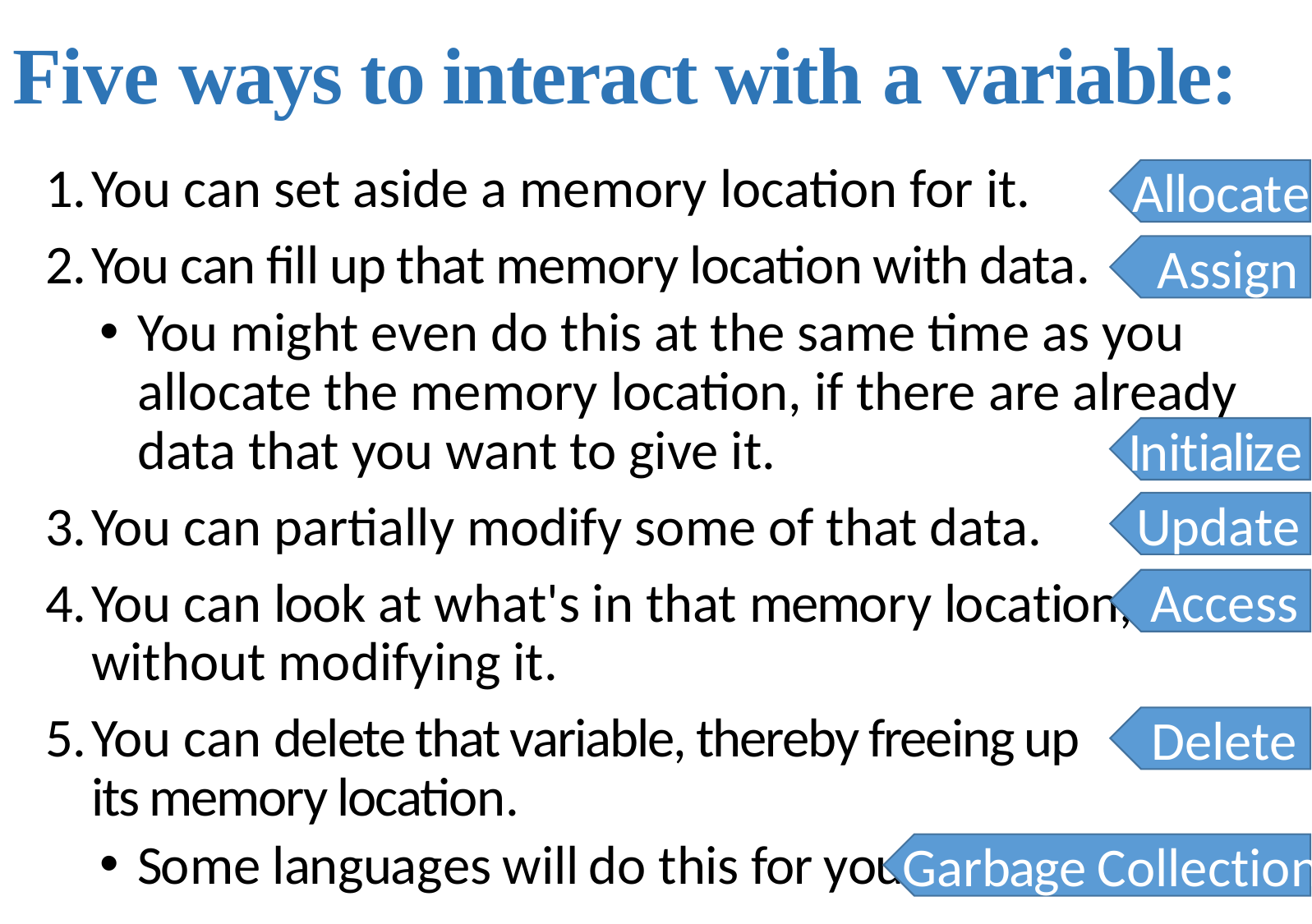

# Five ways to interact with a variable:
You can set aside a memory location for it.
You can fill up that memory location with data.
You might even do this at the same time as you allocate the memory location, if there are already data that you want to give it.
You can partially modify some of that data.
You can look at what's in that memory location,
without modifying it.
You can delete that variable, thereby freeing up
its memory location.
Some languages will do this for you.
 Allocate
   Assign
 Initialize
Update
 Access
 Delete
 Garbage Collection